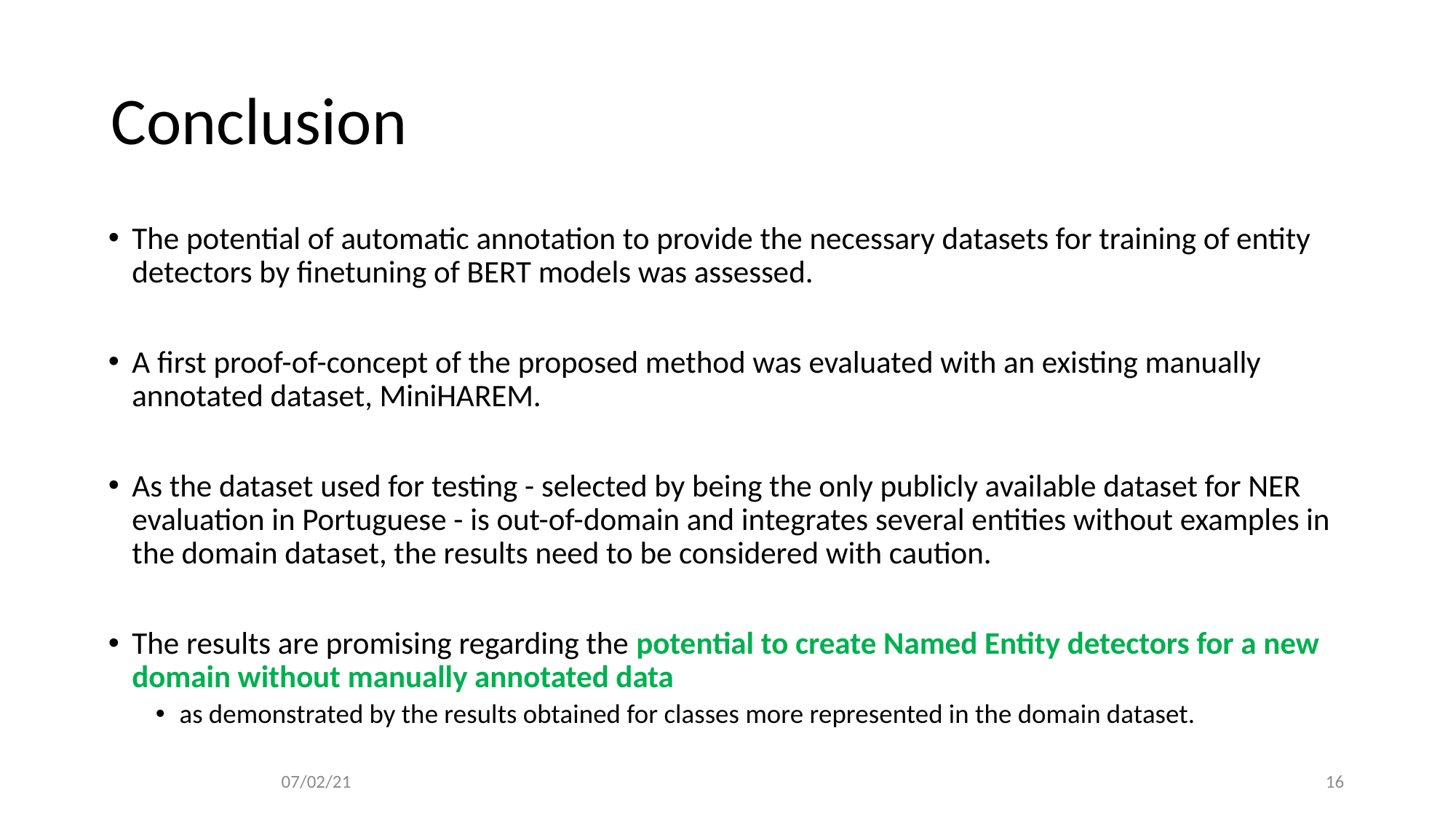

# Conclusion
The potential of automatic annotation to provide the necessary datasets for training of entity detectors by finetuning of BERT models was assessed.

A first proof-of-concept of the proposed method was evaluated with an existing manually annotated dataset, MiniHAREM.

As the dataset used for testing - selected by being the only publicly available dataset for NER evaluation in Portuguese - is out-of-domain and integrates several entities without examples in the domain dataset, the results need to be considered with caution.

The results are promising regarding the potential to create Named Entity detectors for a new domain without manually annotated data
as demonstrated by the results obtained for classes more represented in the domain dataset.
07/02/21
16